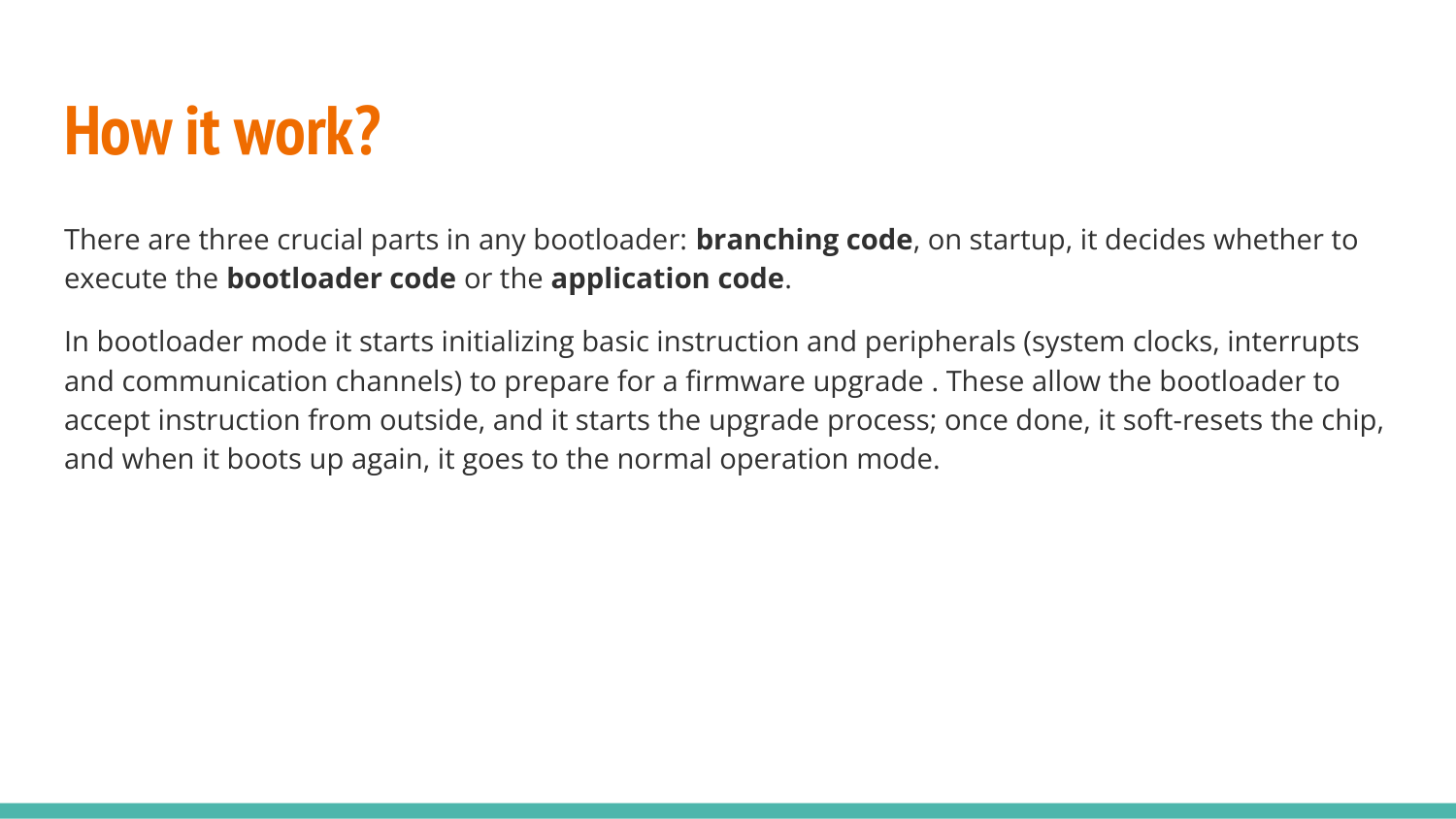

# How it work?
There are three crucial parts in any bootloader: branching code, on startup, it decides whether to execute the bootloader code or the application code.
In bootloader mode it starts initializing basic instruction and peripherals (system clocks, interrupts and communication channels) to prepare for a firmware upgrade . These allow the bootloader to accept instruction from outside, and it starts the upgrade process; once done, it soft-resets the chip, and when it boots up again, it goes to the normal operation mode.